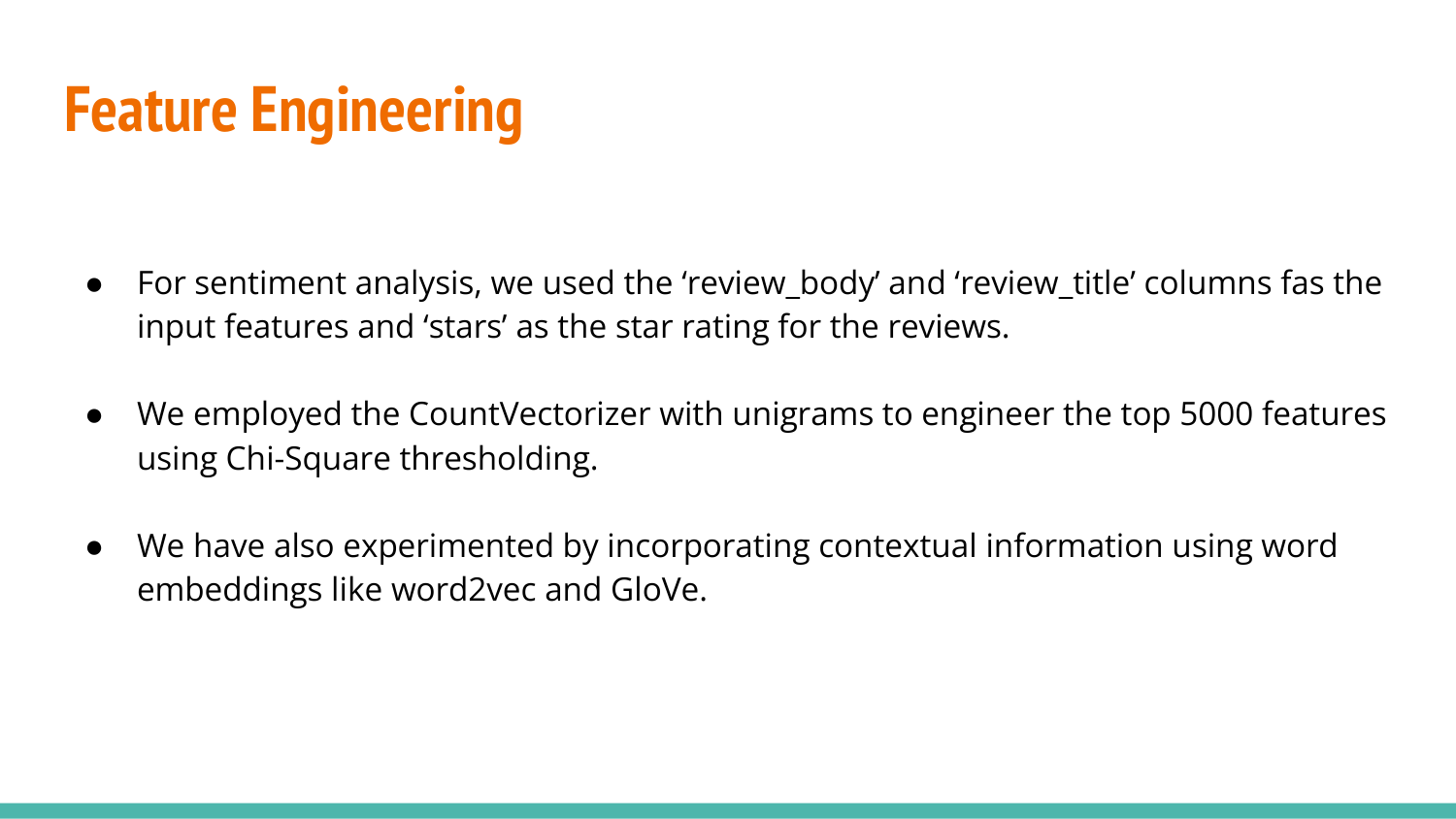

# Feature Engineering

For sentiment analysis, we used the ‘review_body’ and ‘review_title’ columns fas the input features and ‘stars’ as the star rating for the reviews.

We employed the CountVectorizer with unigrams to engineer the top 5000 features using Chi-Square thresholding.

We have also experimented by incorporating contextual information using word embeddings like word2vec and GloVe.